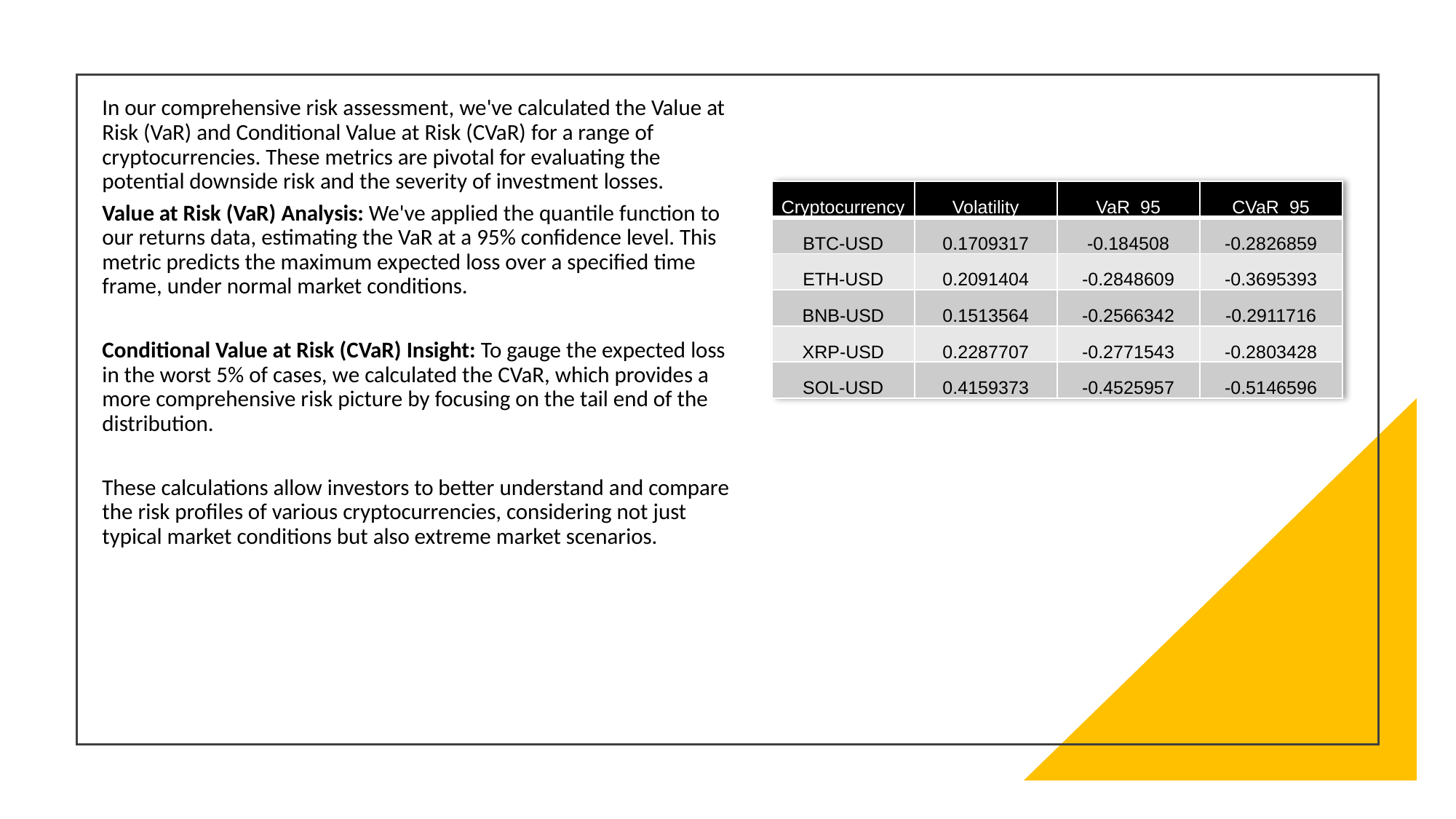

In our comprehensive risk assessment, we've calculated the Value at Risk (VaR) and Conditional Value at Risk (CVaR) for a range of cryptocurrencies. These metrics are pivotal for evaluating the potential downside risk and the severity of investment losses.
Value at Risk (VaR) Analysis: We've applied the quantile function to our returns data, estimating the VaR at a 95% confidence level. This metric predicts the maximum expected loss over a specified time frame, under normal market conditions.

Conditional Value at Risk (CVaR) Insight: To gauge the expected loss in the worst 5% of cases, we calculated the CVaR, which provides a more comprehensive risk picture by focusing on the tail end of the distribution.

These calculations allow investors to better understand and compare the risk profiles of various cryptocurrencies, considering not just typical market conditions but also extreme market scenarios.
| Cryptocurrency | Volatility | VaR\_95 | CVaR\_95 |
| --- | --- | --- | --- |
| BTC-USD | 0.1709317 | -0.184508 | -0.2826859 |
| ETH-USD | 0.2091404 | -0.2848609 | -0.3695393 |
| BNB-USD | 0.1513564 | -0.2566342 | -0.2911716 |
| XRP-USD | 0.2287707 | -0.2771543 | -0.2803428 |
| SOL-USD | 0.4159373 | -0.4525957 | -0.5146596 |